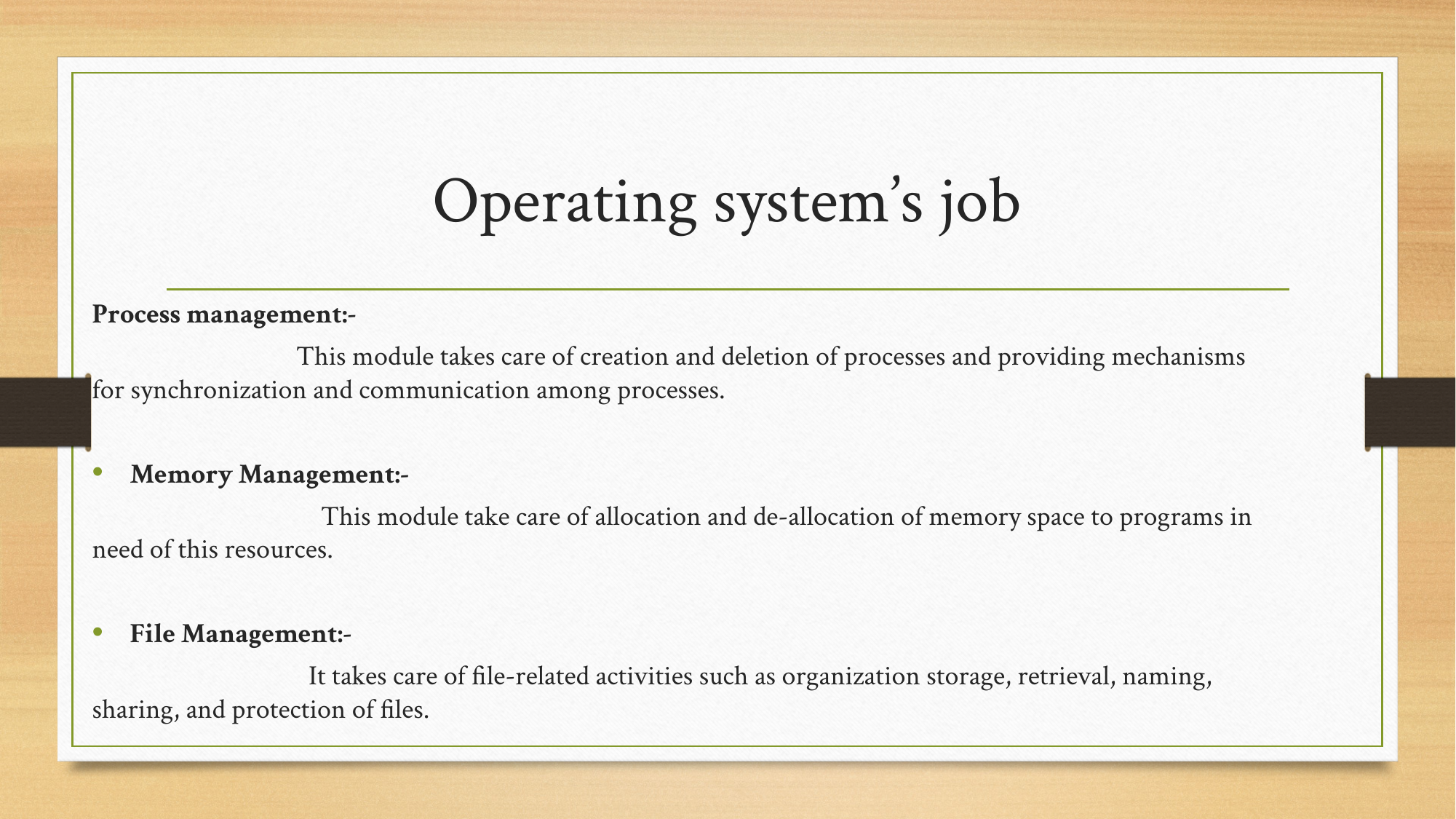

# Operating system’s job
Process management:-
                                 This module takes care of creation and deletion of processes and providing mechanisms for synchronization and communication among processes.

Memory Management:-
                                     This module take care of allocation and de-allocation of memory space to programs in need of this resources.

File Management:-
                                   It takes care of file-related activities such as organization storage, retrieval, naming, sharing, and protection of files.